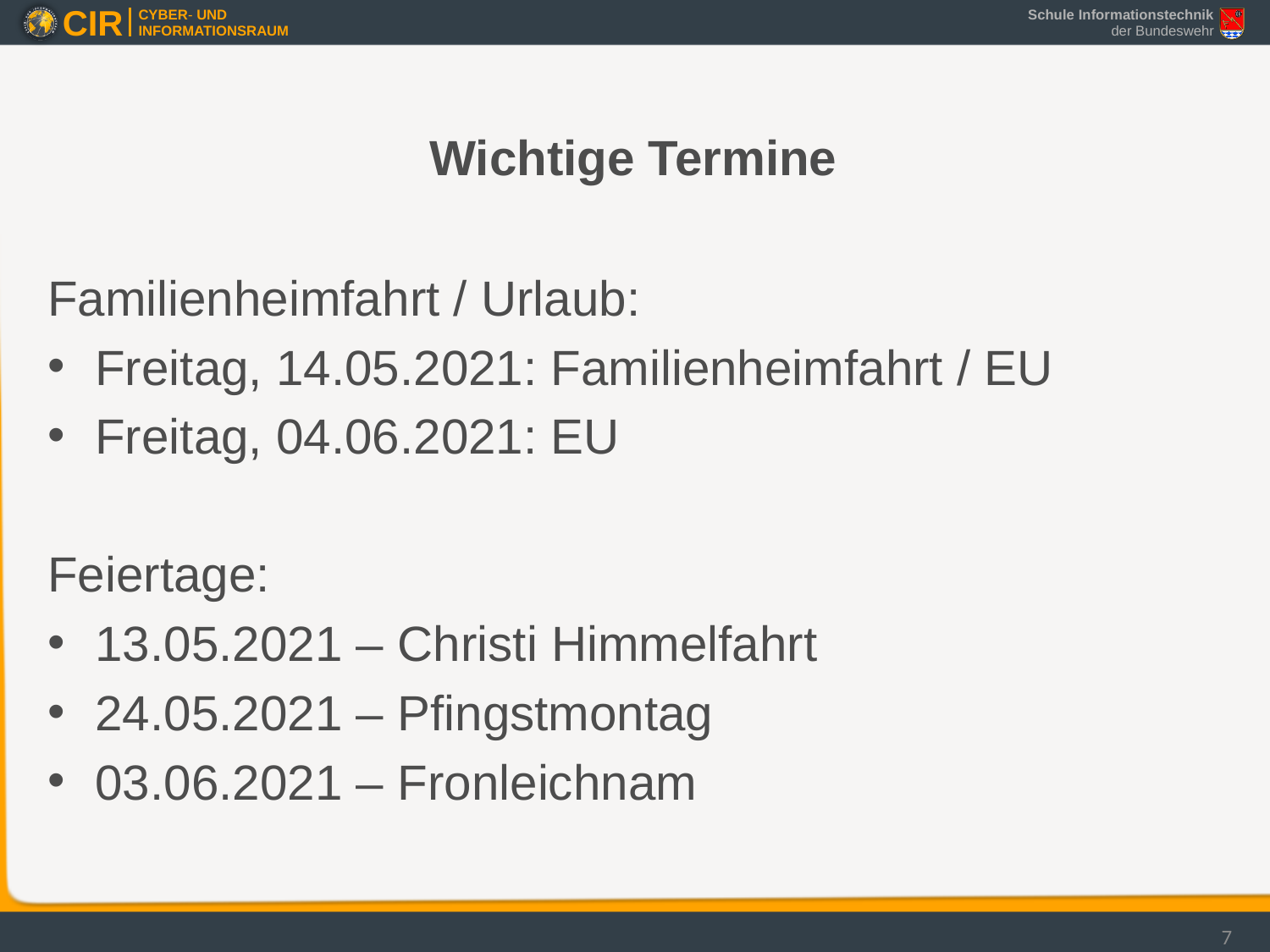

# Wichtige Termine
Familienheimfahrt / Urlaub:
Freitag, 14.05.2021: Familienheimfahrt / EU
Freitag, 04.06.2021: EU

Feiertage:
13.05.2021 – Christi Himmelfahrt
24.05.2021 – Pfingstmontag
03.06.2021 – Fronleichnam

7